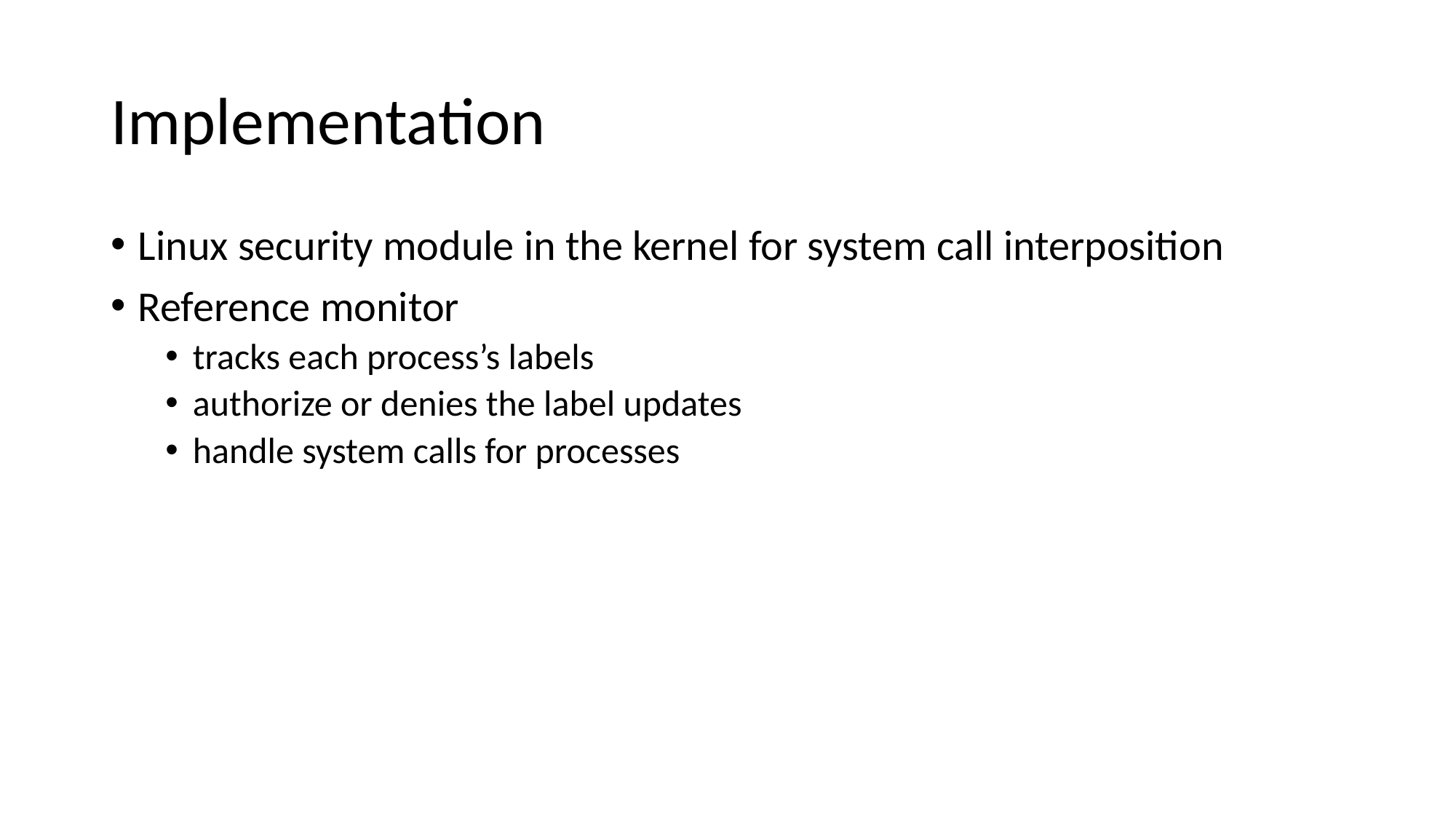

# Implementation
Linux security module in the kernel for system call interposition
Reference monitor
tracks each process’s labels
authorize or denies the label updates
handle system calls for processes